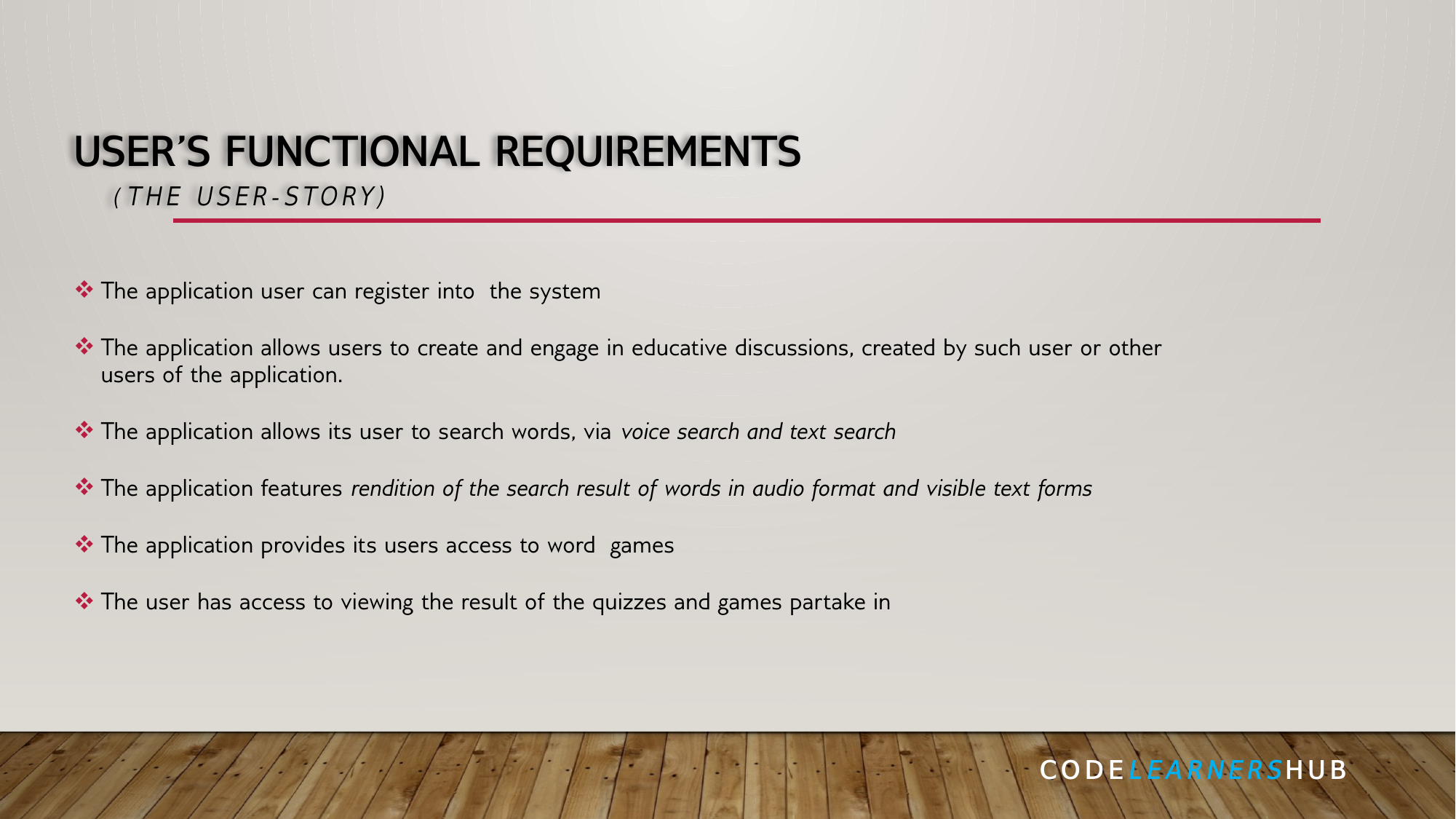

# User’s Functional Requirements ( The User-Story)
The application user can register into  the system
The application allows users to create and engage in educative discussions, created by such user or other users of the application.
The application allows its user to search words, via voice search and text search
The application features rendition of the search result of words in audio format and visible text forms
The application provides its users access to word  games
The user has access to viewing the result of the quizzes and games partake in

     CODELEARNERSHUB